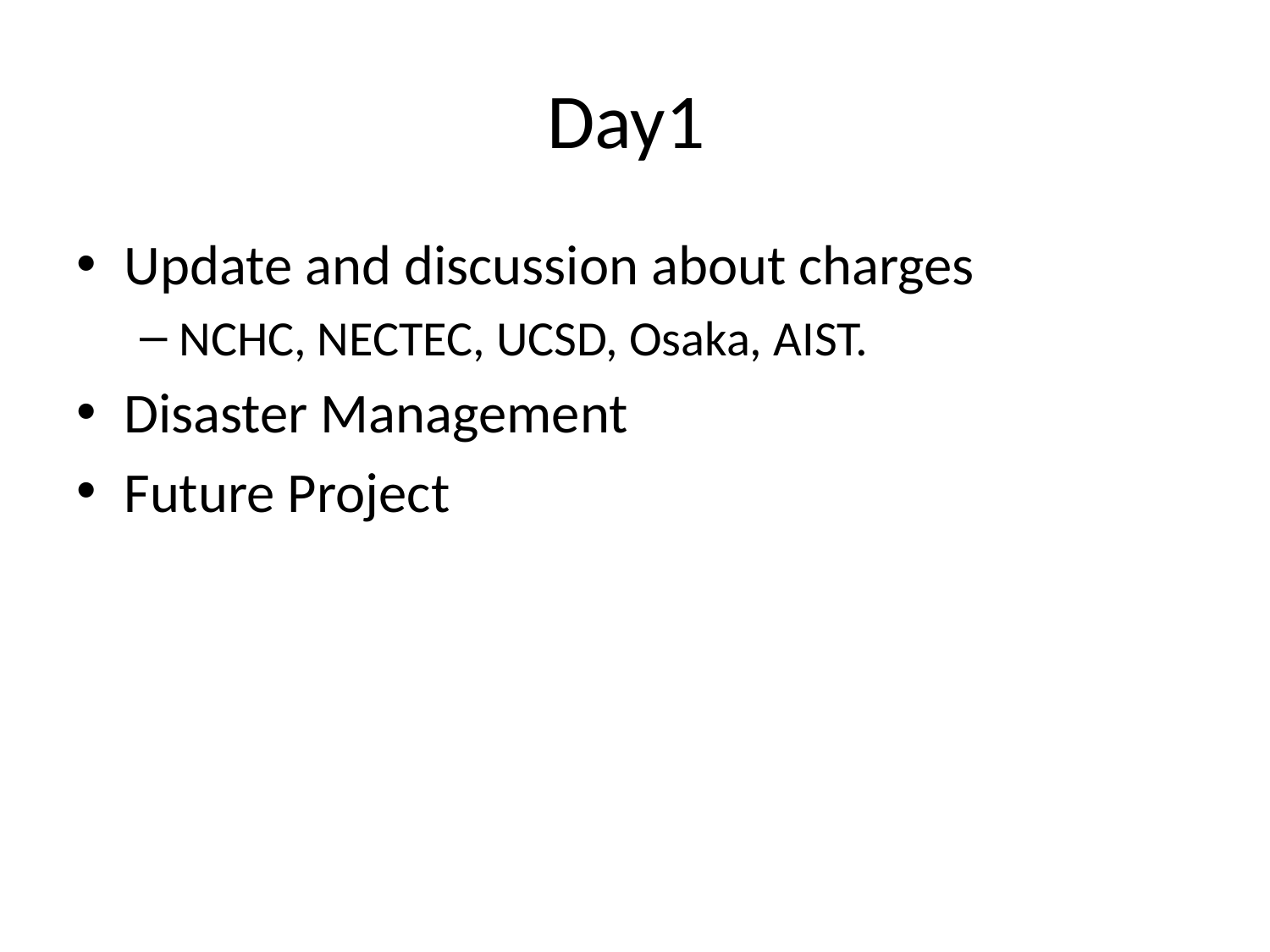

# Day1
Update and discussion about charges
NCHC, NECTEC, UCSD, Osaka, AIST.
Disaster Management
Future Project